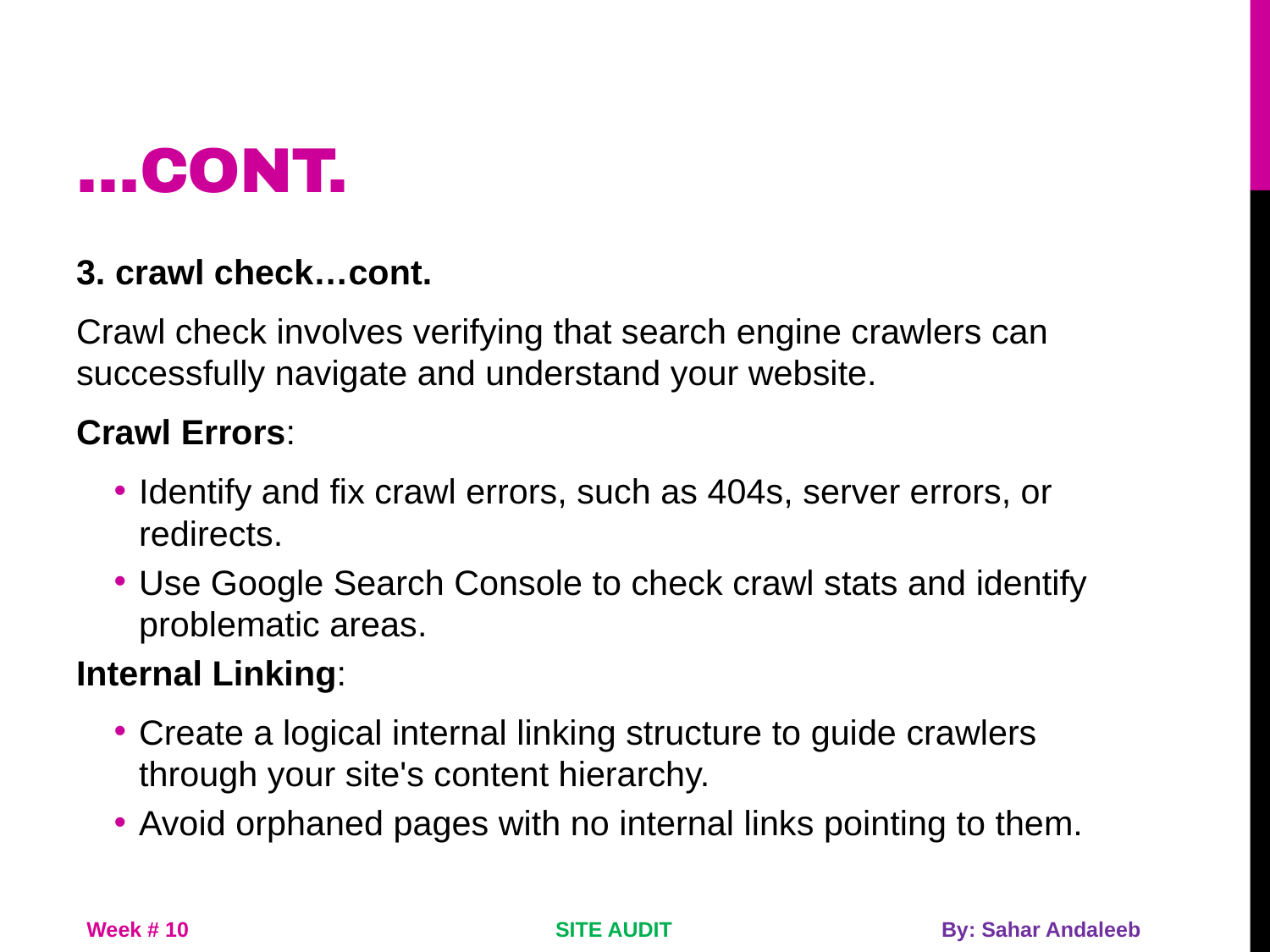

# …cont.
3. crawl check…cont.
Crawl check involves verifying that search engine crawlers can successfully navigate and understand your website.
Crawl Errors:
Identify and fix crawl errors, such as 404s, server errors, or redirects.
Use Google Search Console to check crawl stats and identify problematic areas.
Internal Linking:
Create a logical internal linking structure to guide crawlers through your site's content hierarchy.
Avoid orphaned pages with no internal links pointing to them.
Week # 10
SITE AUDIT
By: Sahar Andaleeb